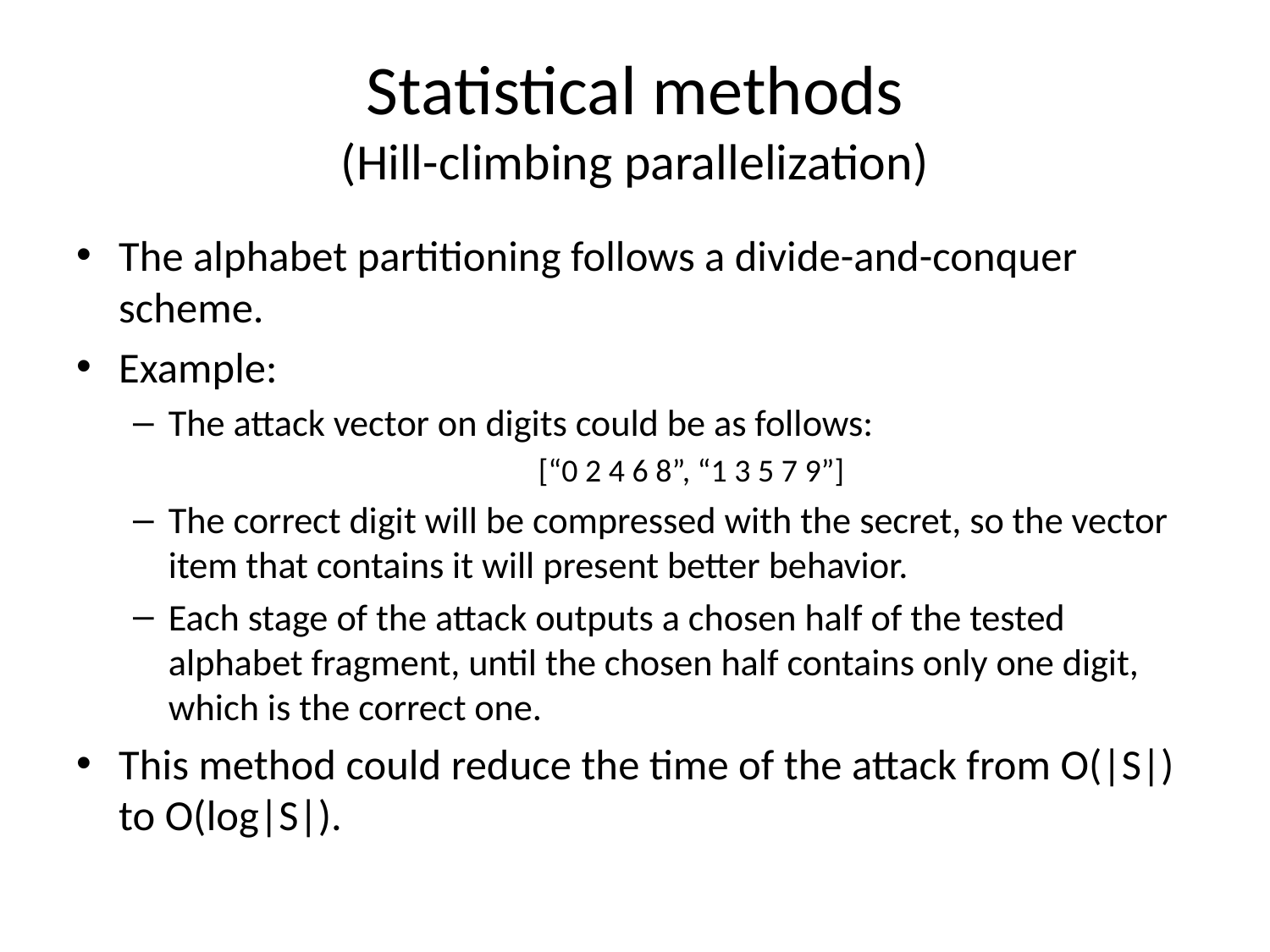

# Statistical methods (Hill-climbing parallelization)
The alphabet partitioning follows a divide-and-conquer scheme.
Example:
The attack vector on digits could be as follows:
[“0 2 4 6 8”, “1 3 5 7 9”]
The correct digit will be compressed with the secret, so the vector item that contains it will present better behavior.
Each stage of the attack outputs a chosen half of the tested alphabet fragment, until the chosen half contains only one digit, which is the correct one.
This method could reduce the time of the attack from O(|S|) to O(log|S|).